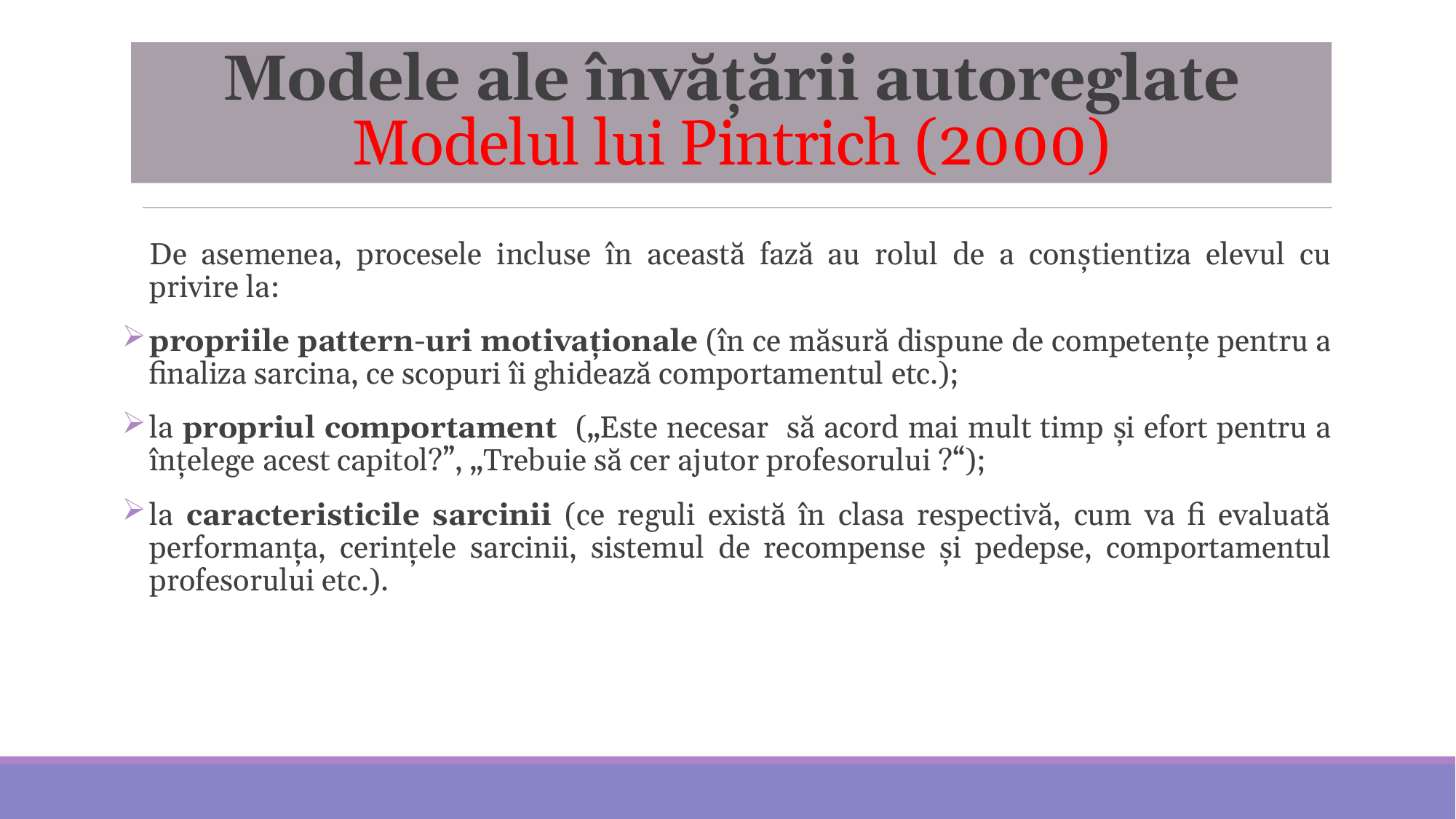

# Modele ale învățării autoreglate Modelul lui Pintrich (2000)
De asemenea, procesele incluse în această fază au rolul de a conştientiza elevul cu privire la:
propriile pattern-uri motivaţionale (în ce măsură dispune de competenţe pentru a finaliza sarcina, ce scopuri îi ghidează comportamentul etc.);
la propriul comportament  („Este necesar  să acord mai mult timp şi efort pentru a înţelege acest capitol?”, „Trebuie să cer ajutor profesorului ?“);
la caracteristicile sarcinii (ce reguli există în clasa respectivă, cum va fi evaluată performanţa, cerinţele sarcinii, sistemul de recompense şi pedepse, comportamentul profesorului etc.).